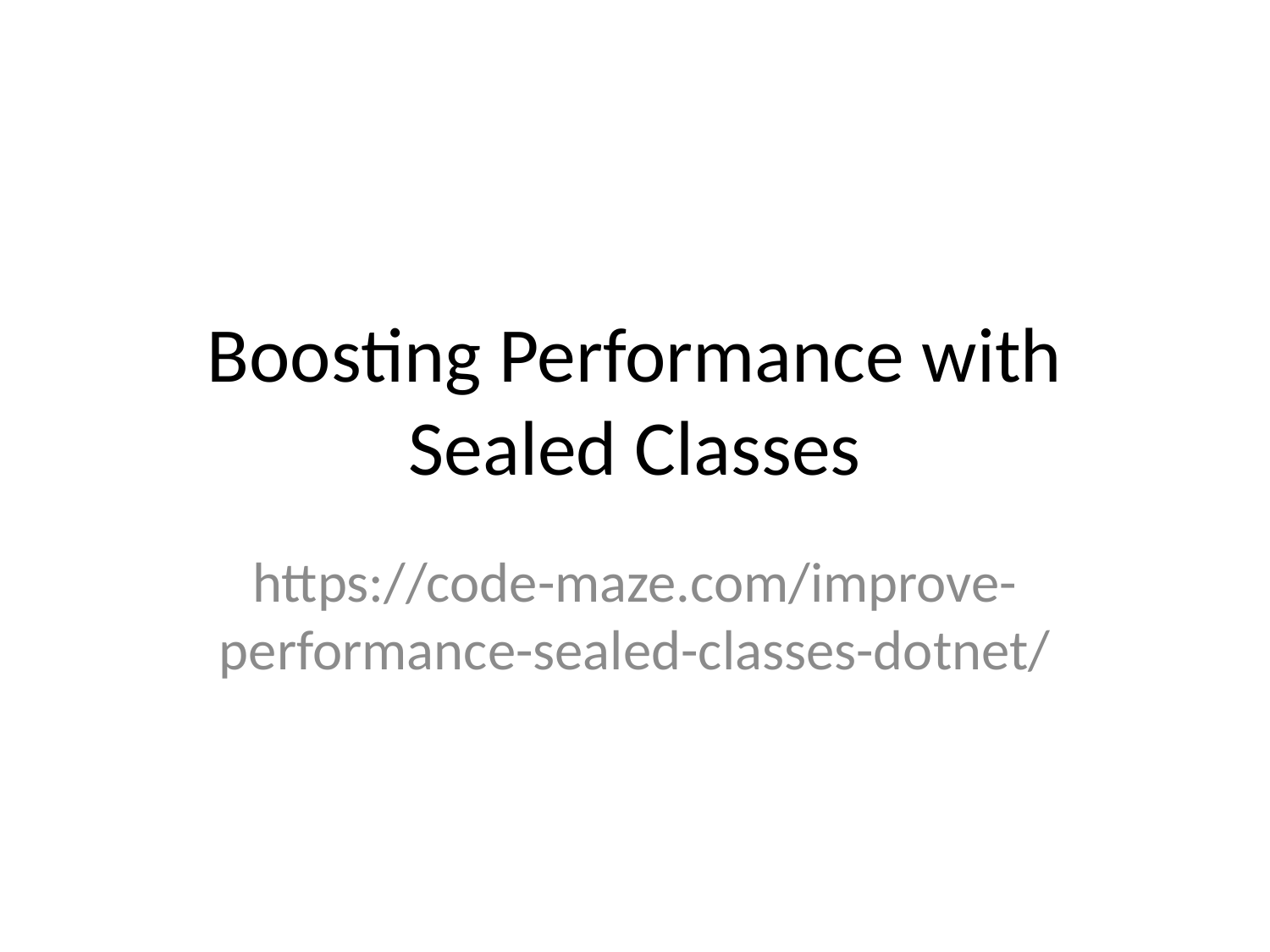

# Boosting Performance with Sealed Classes
https://code-maze.com/improve-performance-sealed-classes-dotnet/